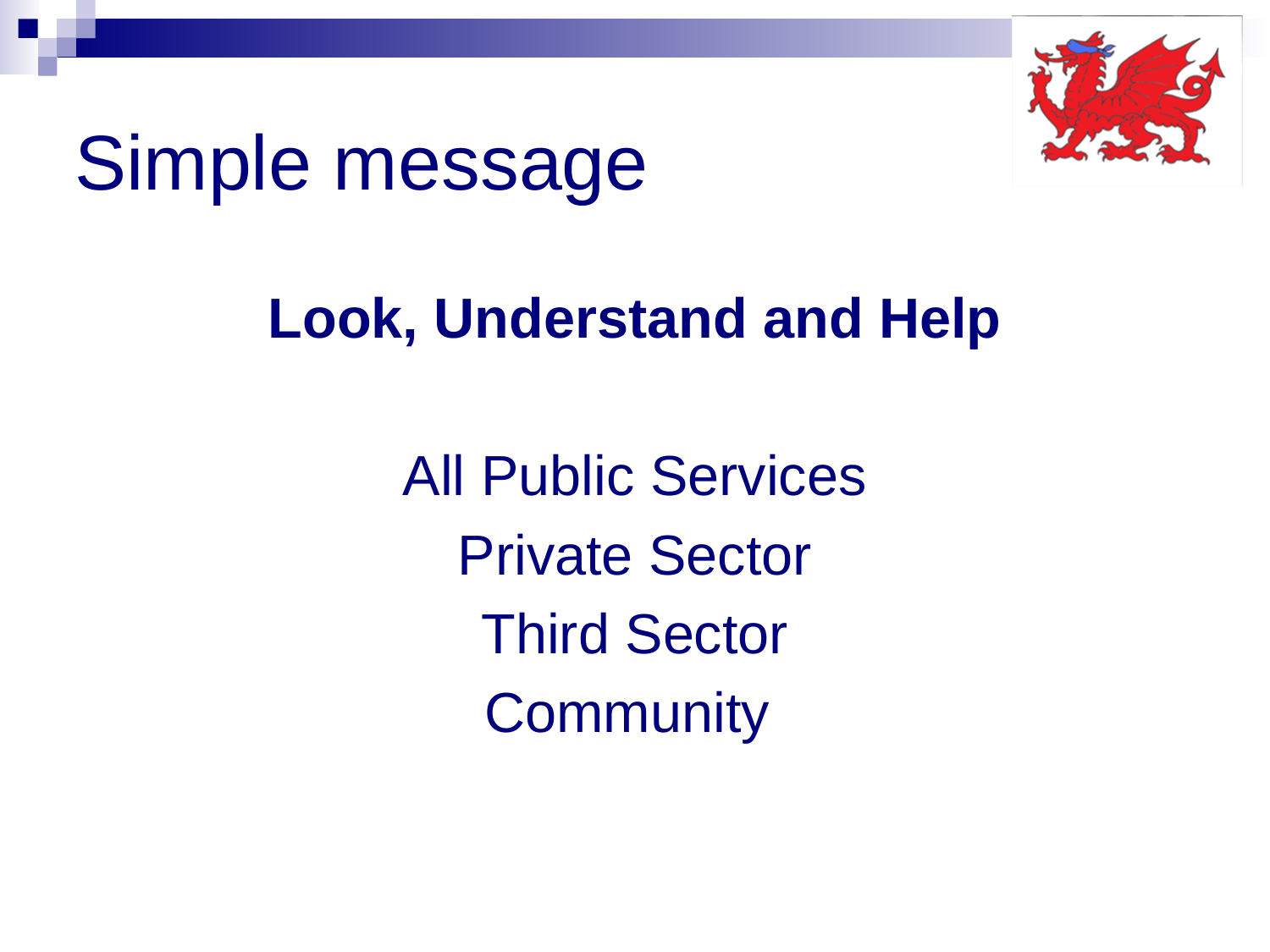

# Simple message
Look, Understand and Help

All Public Services
Private Sector
Third Sector
Community